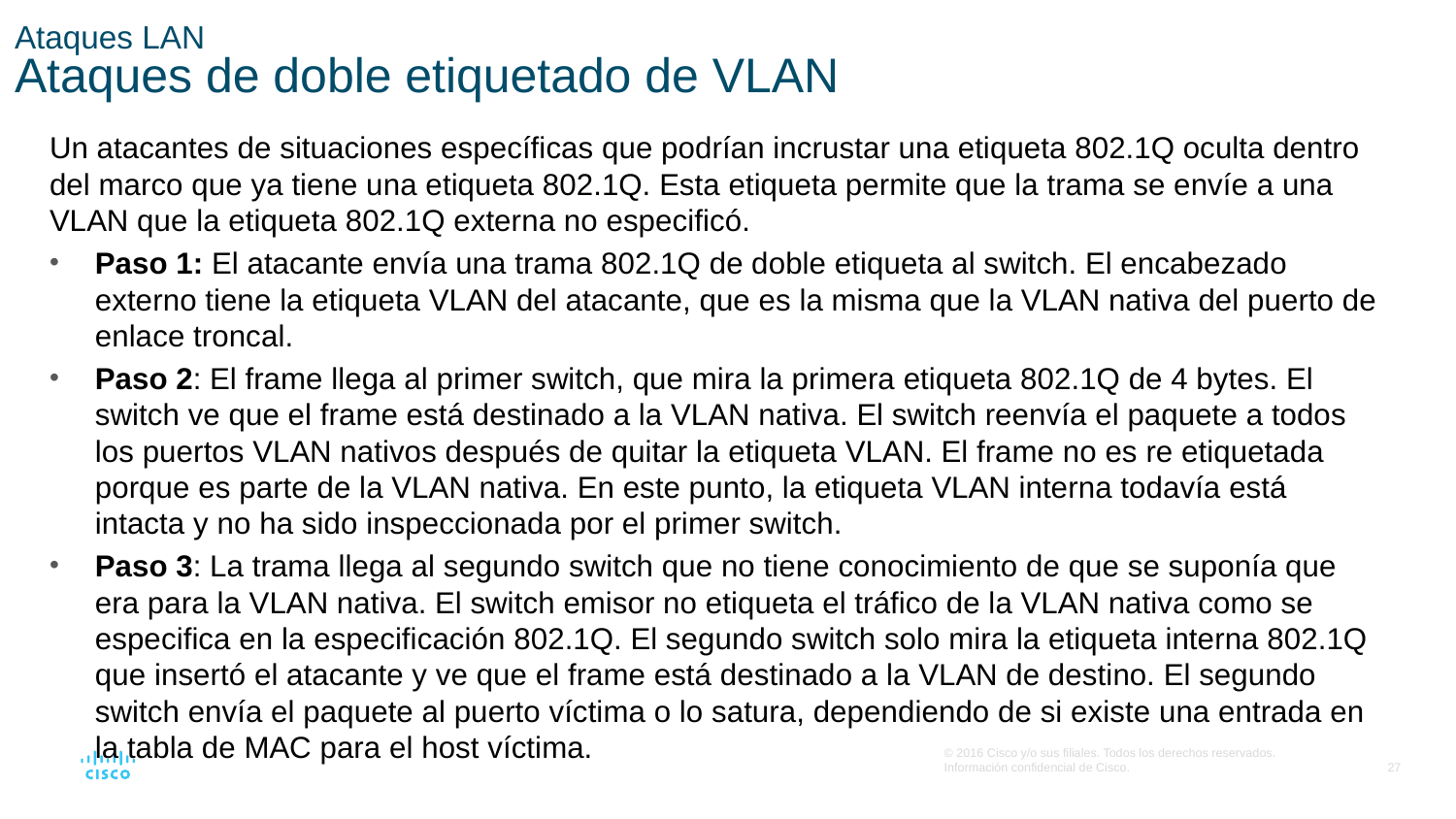

# Ataques LAN Ataques de doble etiquetado de VLAN
Un atacantes de situaciones específicas que podrían incrustar una etiqueta 802.1Q oculta dentro del marco que ya tiene una etiqueta 802.1Q. Esta etiqueta permite que la trama se envíe a una VLAN que la etiqueta 802.1Q externa no especificó.
Paso 1: El atacante envía una trama 802.1Q de doble etiqueta al switch. El encabezado externo tiene la etiqueta VLAN del atacante, que es la misma que la VLAN nativa del puerto de enlace troncal.
Paso 2: El frame llega al primer switch, que mira la primera etiqueta 802.1Q de 4 bytes. El switch ve que el frame está destinado a la VLAN nativa. El switch reenvía el paquete a todos los puertos VLAN nativos después de quitar la etiqueta VLAN. El frame no es re etiquetada porque es parte de la VLAN nativa. En este punto, la etiqueta VLAN interna todavía está intacta y no ha sido inspeccionada por el primer switch.
Paso 3: La trama llega al segundo switch que no tiene conocimiento de que se suponía que era para la VLAN nativa. El switch emisor no etiqueta el tráfico de la VLAN nativa como se especifica en la especificación 802.1Q. El segundo switch solo mira la etiqueta interna 802.1Q que insertó el atacante y ve que el frame está destinado a la VLAN de destino. El segundo switch envía el paquete al puerto víctima o lo satura, dependiendo de si existe una entrada en la tabla de MAC para el host víctima.